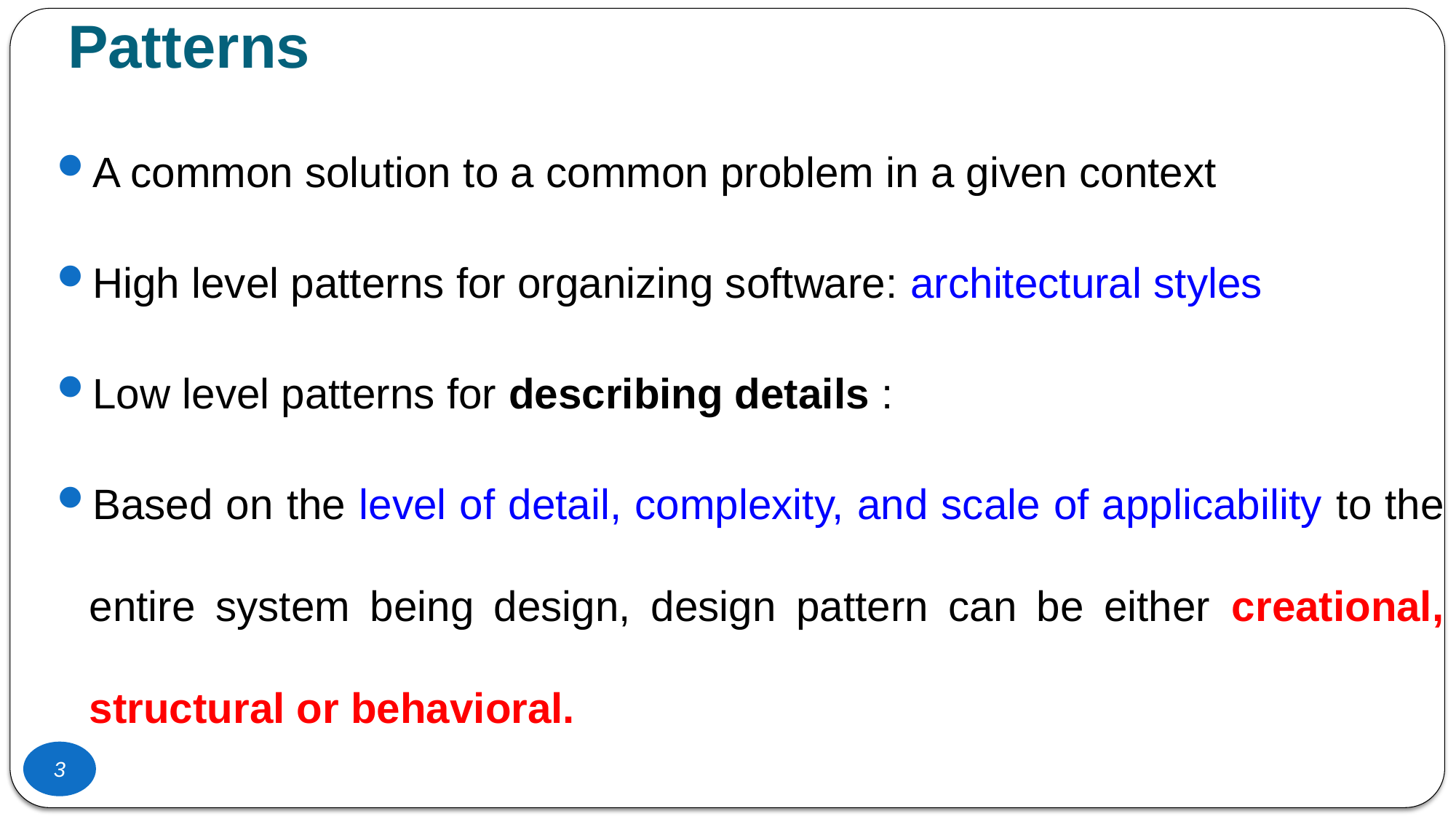

# Patterns
A common solution to a common problem in a given context
High level patterns for organizing software: architectural styles
Low level patterns for describing details :
Based on the level of detail, complexity, and scale of applicability to the entire system being design, design pattern can be either creational, structural or behavioral.
3